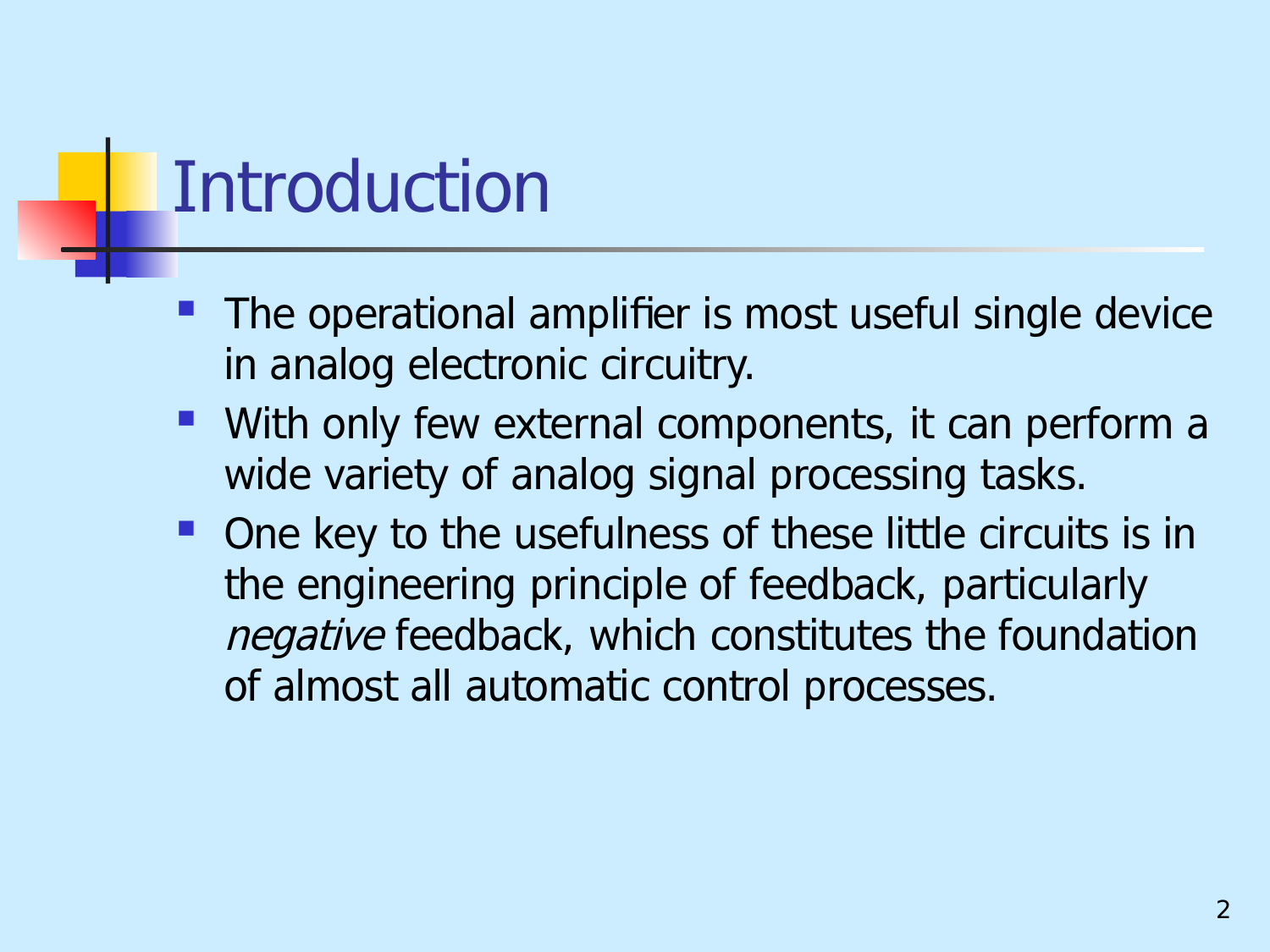

# Introduction
The operational amplifier is most useful single device in analog electronic circuitry.
With only few external components, it can perform a wide variety of analog signal processing tasks.
One key to the usefulness of these little circuits is in the engineering principle of feedback, particularly negative feedback, which constitutes the foundation of almost all automatic control processes.
2